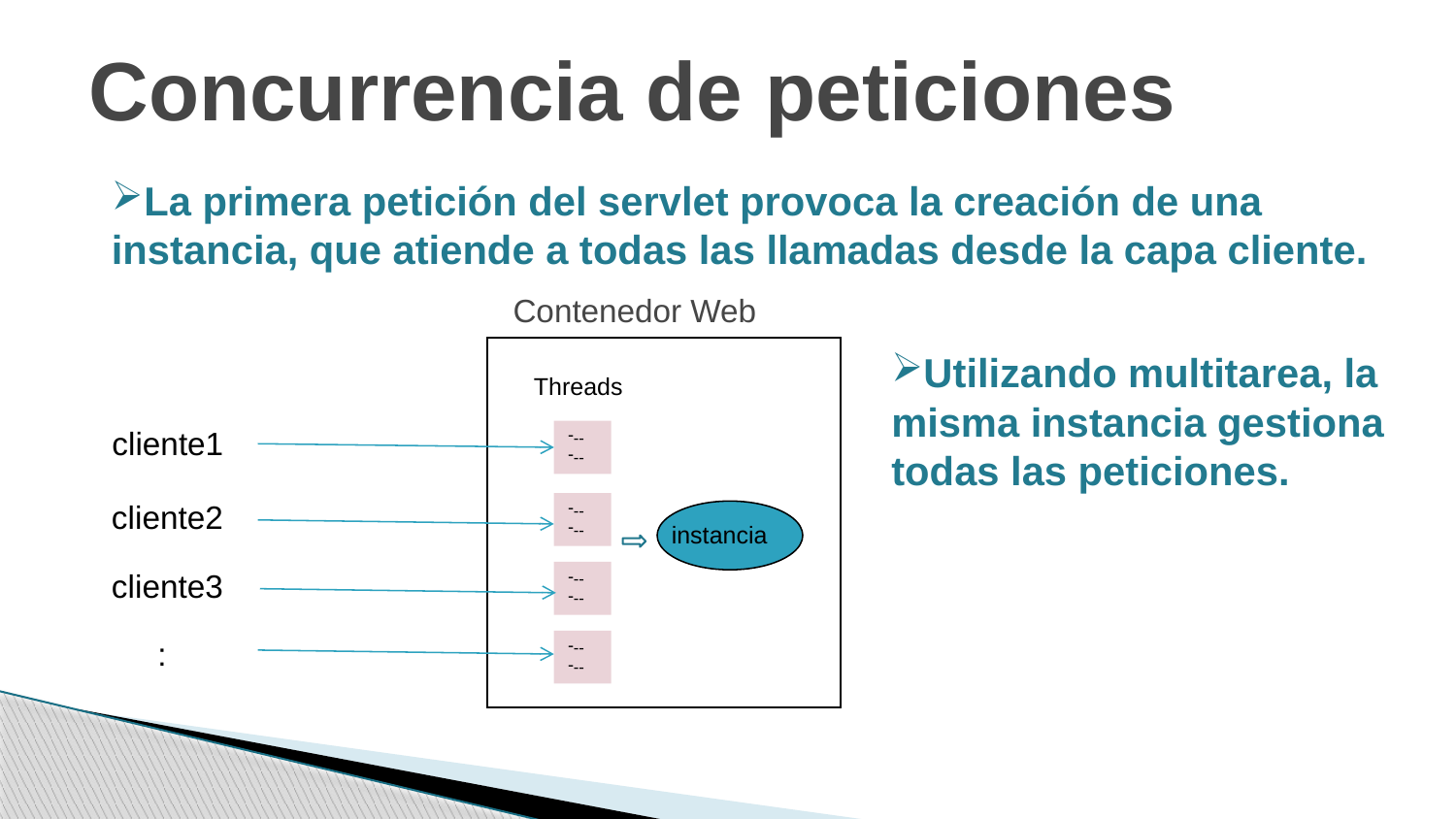

Concurrencia de peticiones
La primera petición del servlet provoca la creación de una instancia, que atiende a todas las llamadas desde la capa cliente.

Contenedor Web

Utilizando multitarea, la misma instancia gestiona todas las peticiones.

Threads
cliente1
--
--
cliente2
--
--

instancia

cliente3
--
--
:
--
--